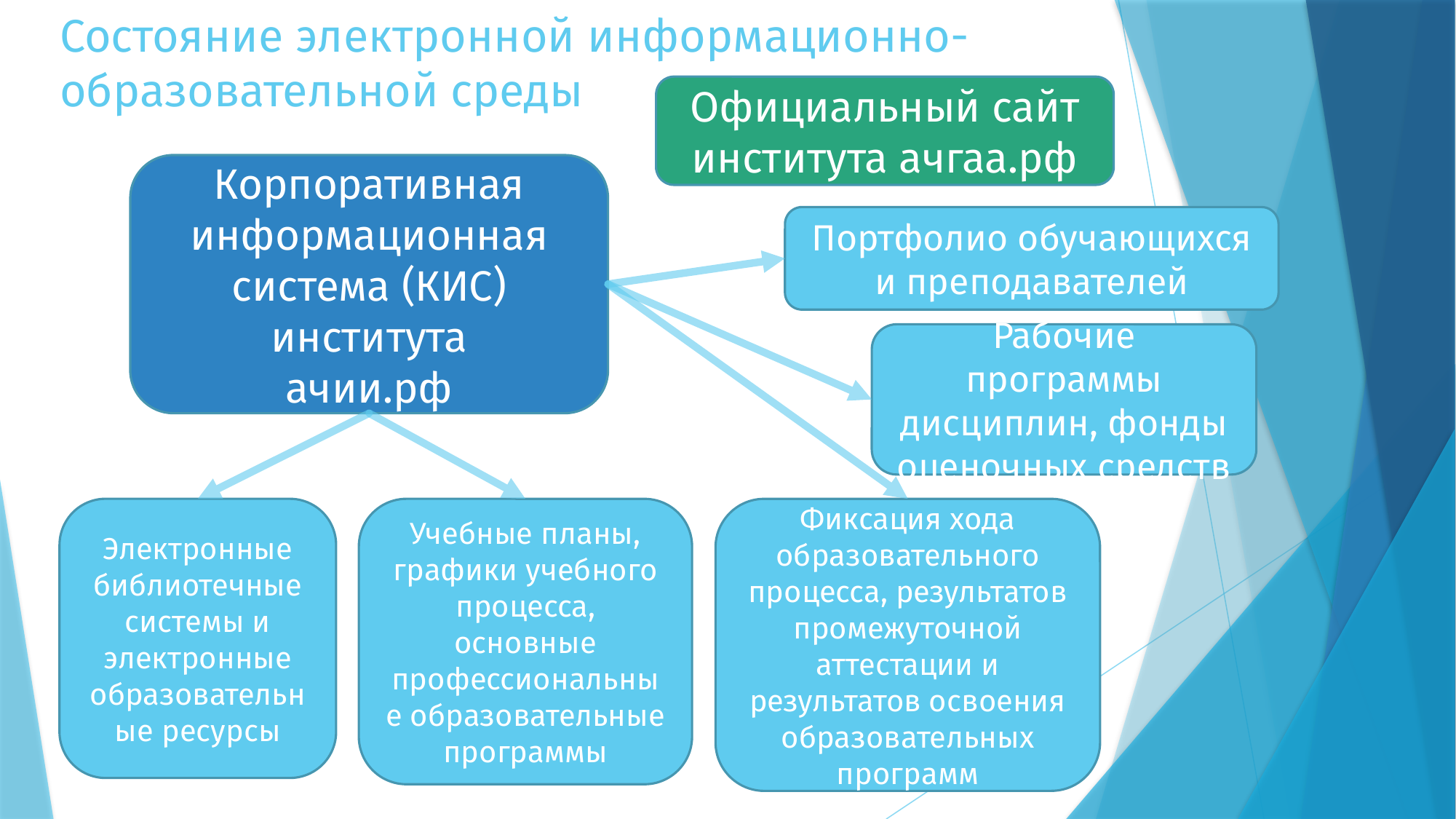

# Состояние электронной информационно-образовательной среды
Официальный сайт института ачгаа.рф
Корпоративная информационная система (КИС) института
ачии.рф
Портфолио обучающихся и преподавателей
Рабочие программы дисциплин, фонды оценочных средств
Электронные библиотечные системы и электронные образовательные ресурсы
Учебные планы, графики учебного процесса, основные профессиональные образовательные программы
Фиксация хода образовательного процесса, результатов промежуточной аттестации и результатов освоения образовательных программ